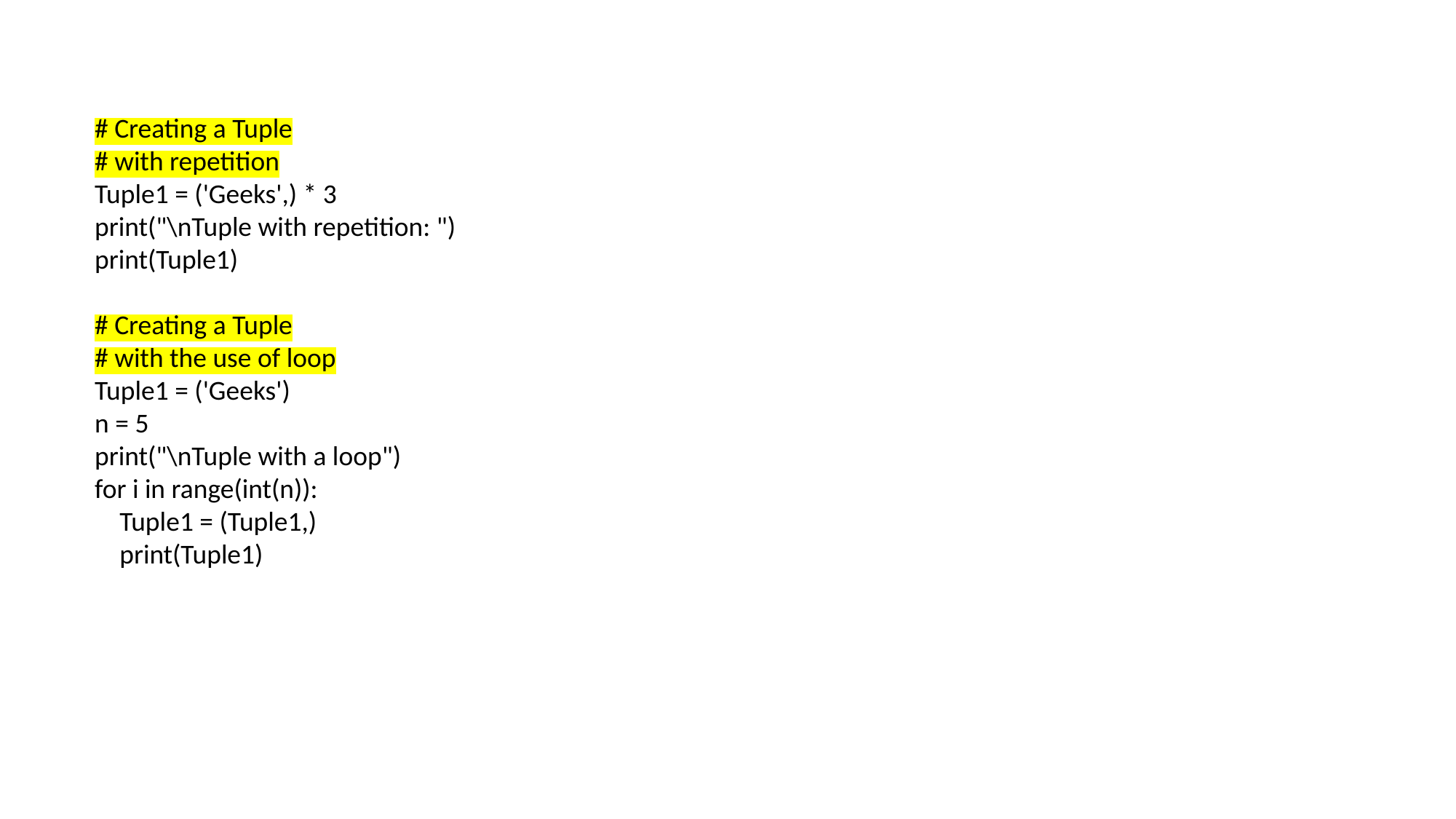

# Creating a Tuple
# with repetition
Tuple1 = ('Geeks',) * 3
print("\nTuple with repetition: ")
print(Tuple1)

# Creating a Tuple
# with the use of loop
Tuple1 = ('Geeks')
n = 5
print("\nTuple with a loop")
for i in range(int(n)):
    Tuple1 = (Tuple1,)
    print(Tuple1)